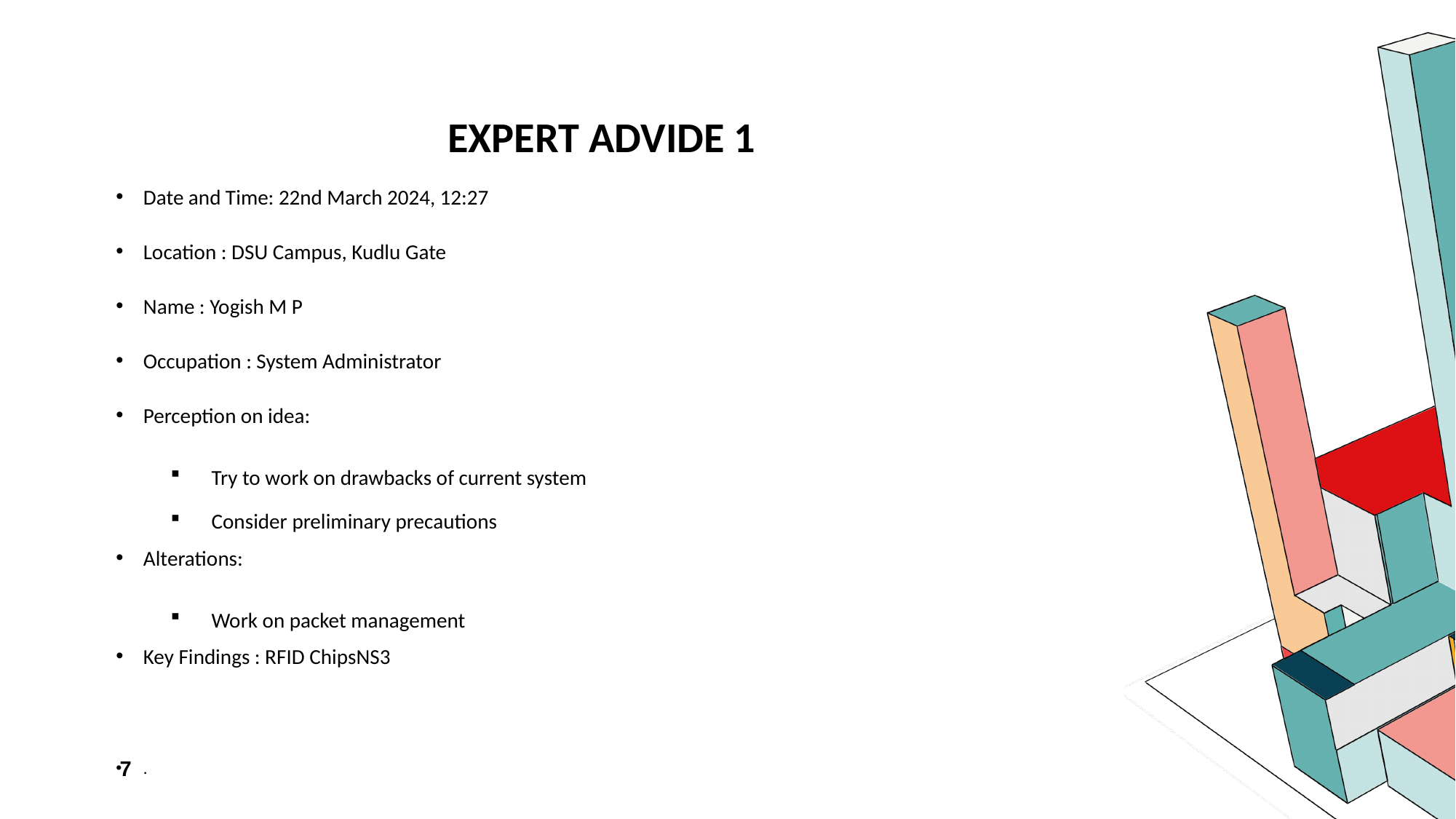

# EXPERT ADVIDE 1
Date and Time: 22nd March 2024, 12:27
Location : DSU Campus, Kudlu Gate
Name : Yogish M P
Occupation : System Administrator
Perception on idea:
Try to work on drawbacks of current system
Consider preliminary precautions
Alterations:
Work on packet management
Key Findings : RFID ChipsNS3

.
7